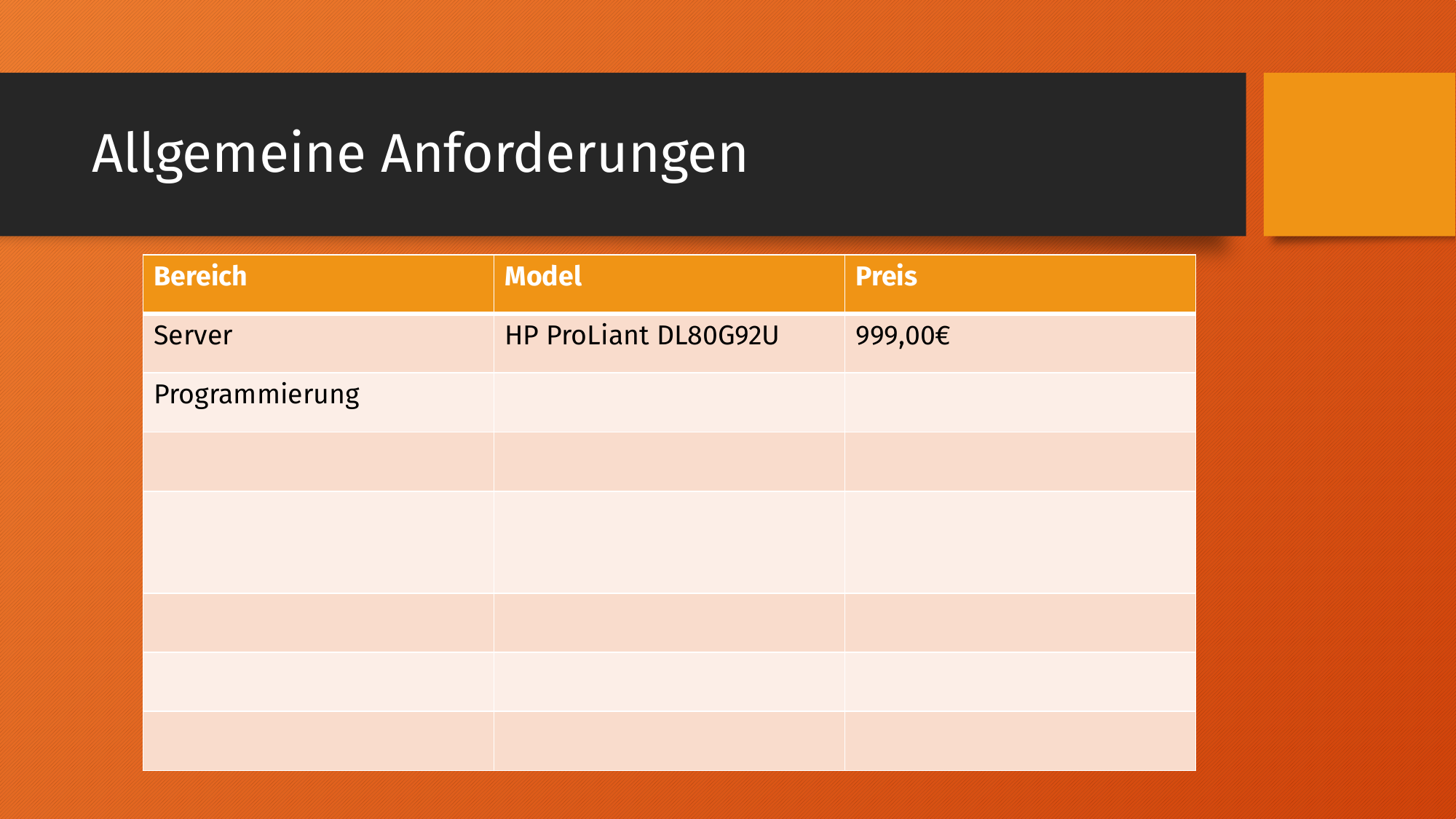

# Allgemeine Anforderungen
| Bereich | Model | Preis |
| --- | --- | --- |
| Server | HP ProLiant DL80G92U | 999,00€ |
| Programmierung |  |  |
|  |  |  |
|  |  |  |
|  |  |  |
|  |  |  |
|  |  |  |